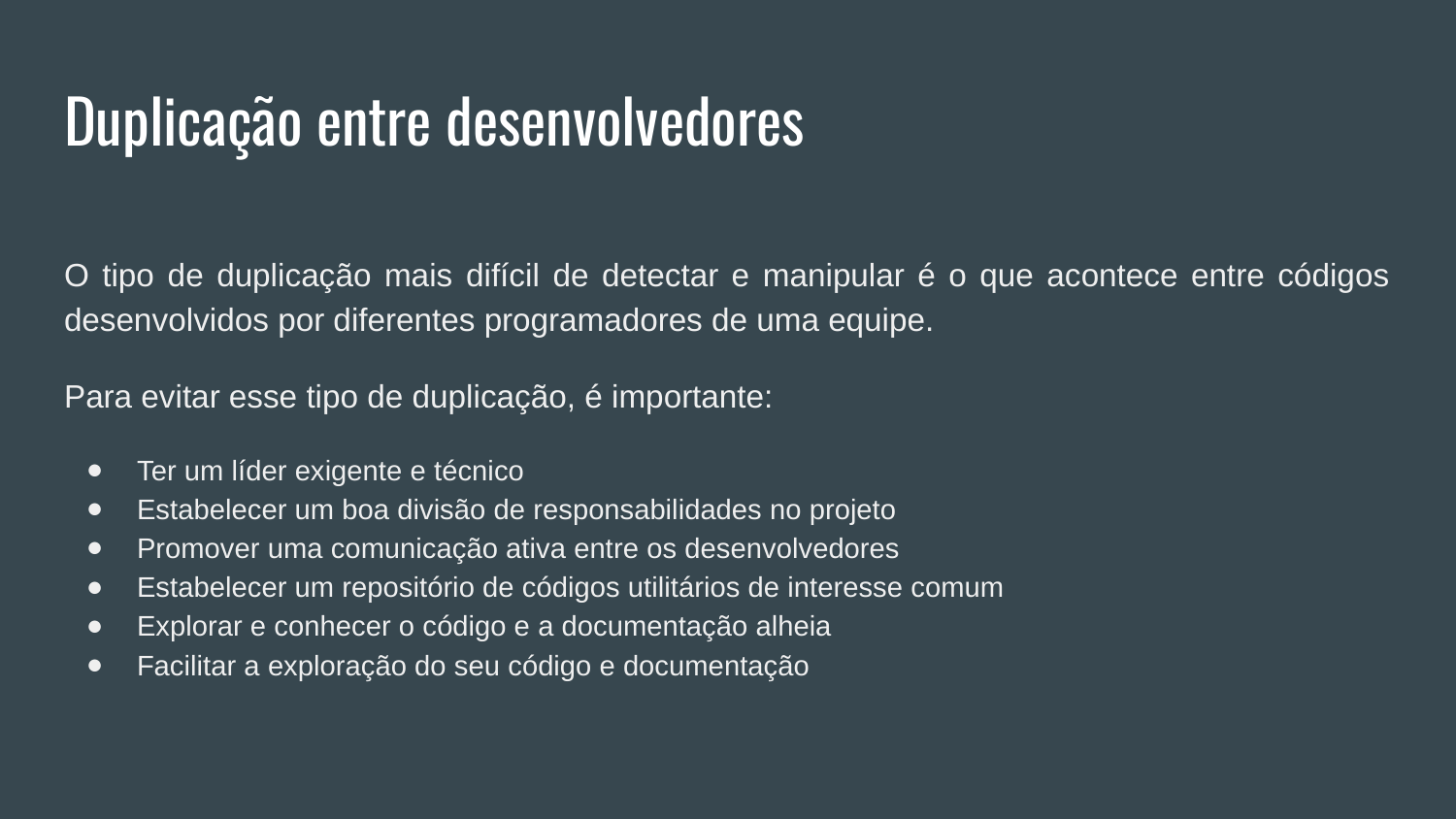

# Duplicação entre desenvolvedores
O tipo de duplicação mais difícil de detectar e manipular é o que acontece entre códigos desenvolvidos por diferentes programadores de uma equipe.
Para evitar esse tipo de duplicação, é importante:
Ter um líder exigente e técnico
Estabelecer um boa divisão de responsabilidades no projeto
Promover uma comunicação ativa entre os desenvolvedores
Estabelecer um repositório de códigos utilitários de interesse comum
Explorar e conhecer o código e a documentação alheia
Facilitar a exploração do seu código e documentação